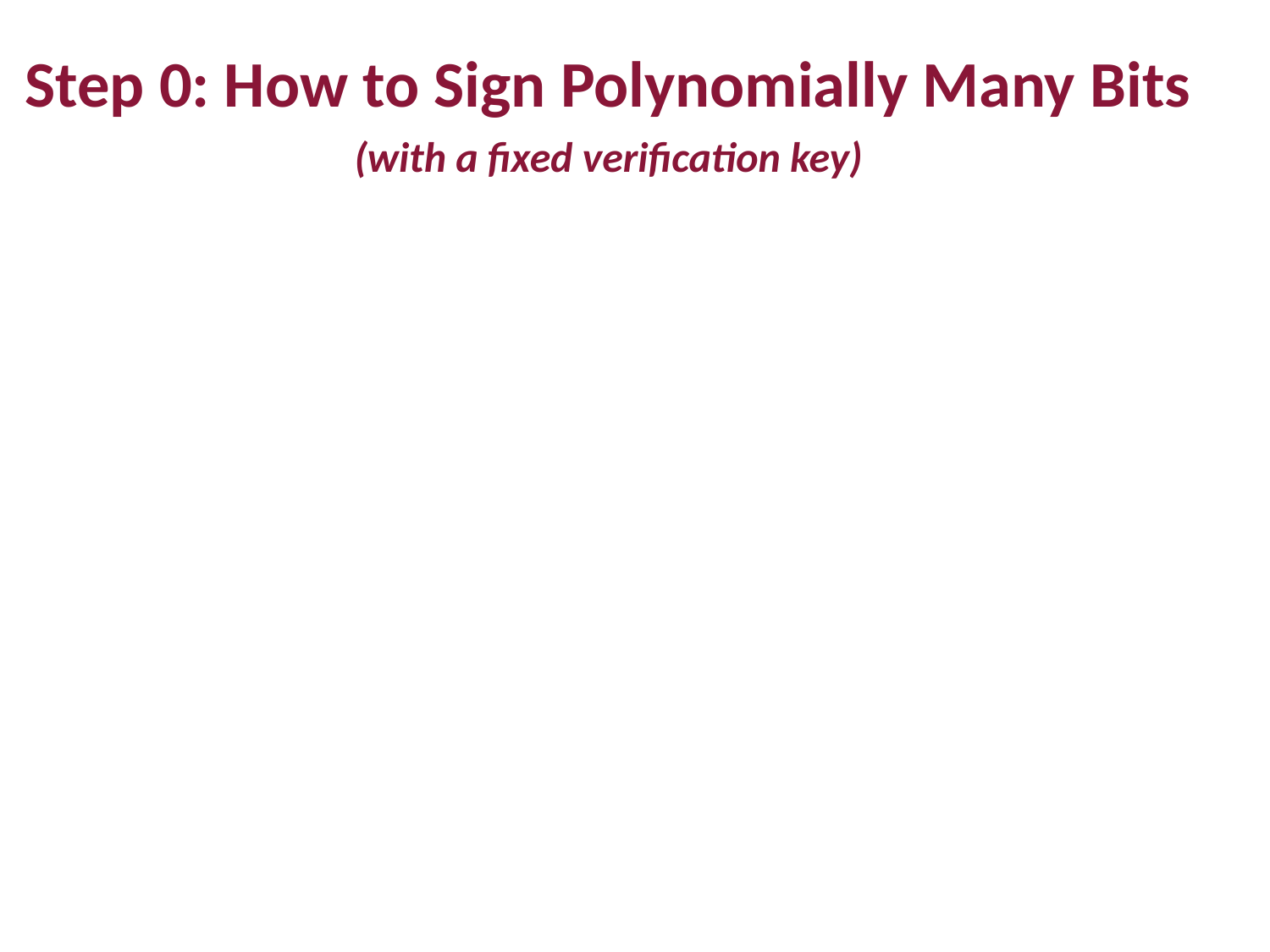

Step 0: How to Sign Polynomially Many Bits
(with a fixed verification key)